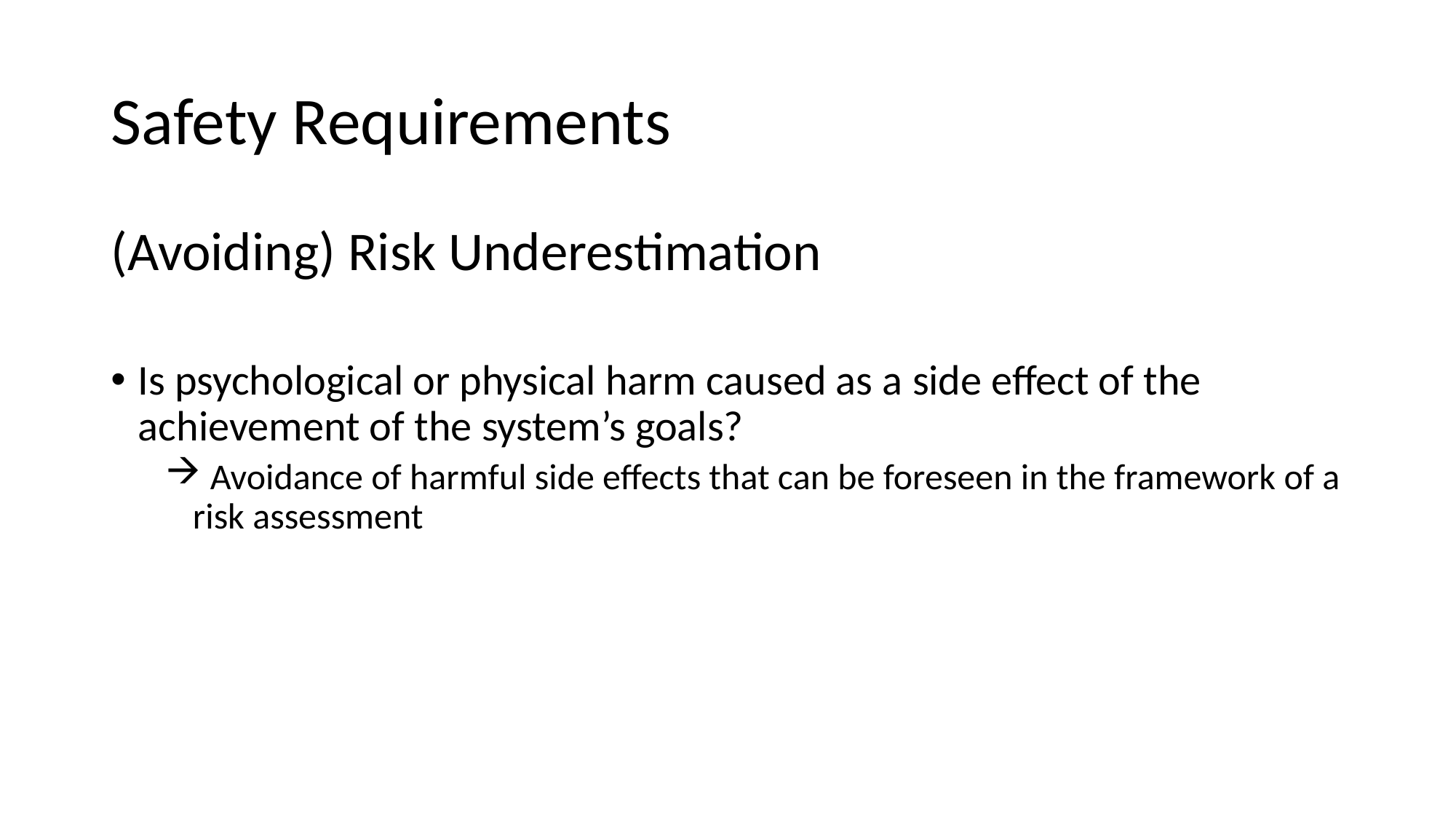

# Safety Requirements
(Avoiding) Risk Underestimation

Is psychological or physical harm caused as a side effect of the achievement of the system’s goals?
 Avoidance of harmful side effects that can be foreseen in the framework of a risk assessment